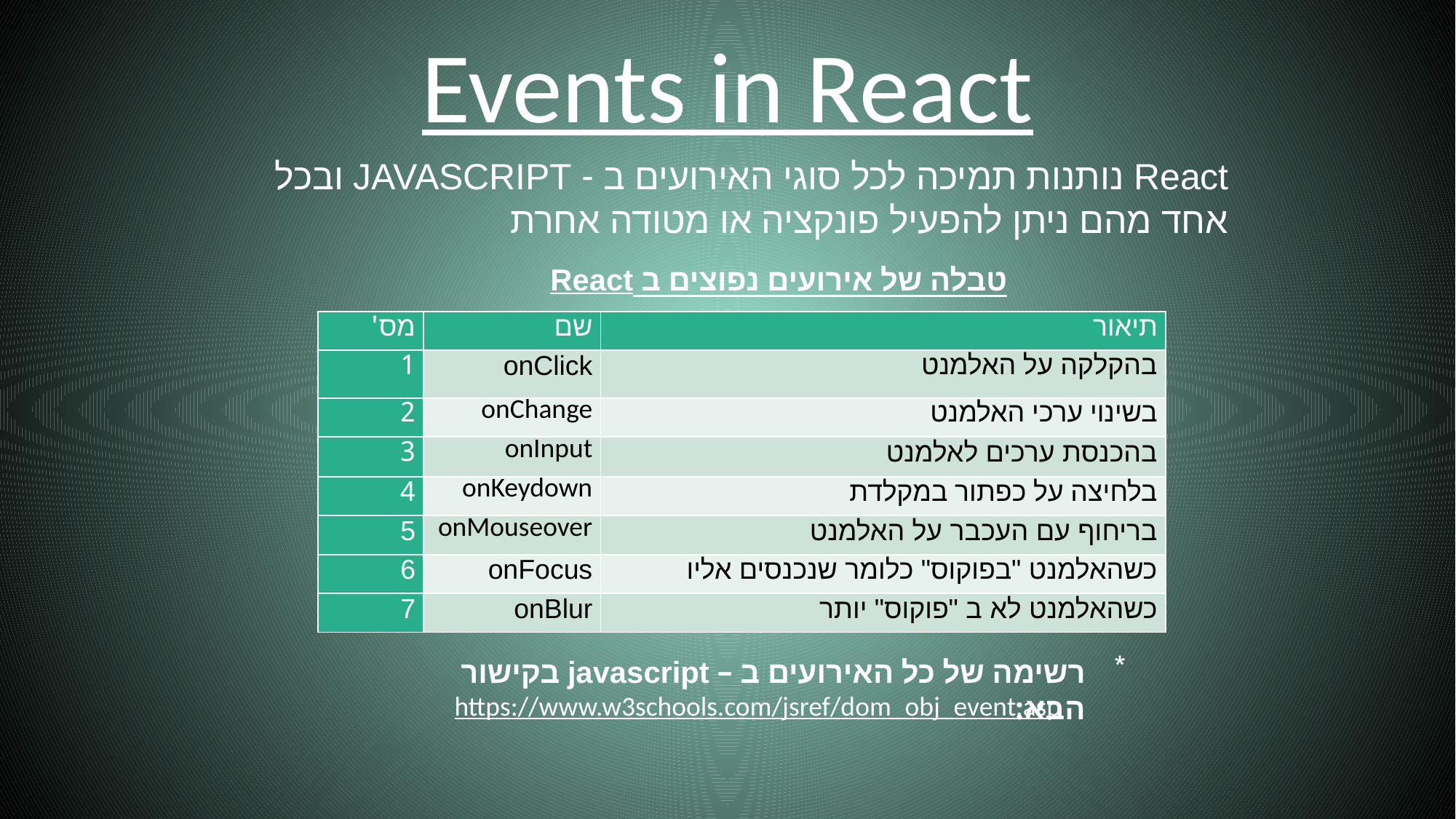

Events in React
React נותנות תמיכה לכל סוגי האירועים ב - JAVASCRIPT ובכל אחד מהם ניתן להפעיל פונקציה או מטודה אחרת
טבלה של אירועים נפוצים ב React
| מס' | שם | תיאור |
| --- | --- | --- |
| 1 | onClick | בהקלקה על האלמנט |
| 2 | onChange | בשינוי ערכי האלמנט |
| 3 | onInput | בהכנסת ערכים לאלמנט |
| 4 | onKeydown | בלחיצה על כפתור במקלדת |
| 5 | onMouseover | בריחוף עם העכבר על האלמנט |
| 6 | onFocus | כשהאלמנט "בפוקוס" כלומר שנכנסים אליו |
| 7 | onBlur | כשהאלמנט לא ב "פוקוס" יותר |
רשימה של כל האירועים ב – javascript בקישור הבא:
https://www.w3schools.com/jsref/dom_obj_event.asp